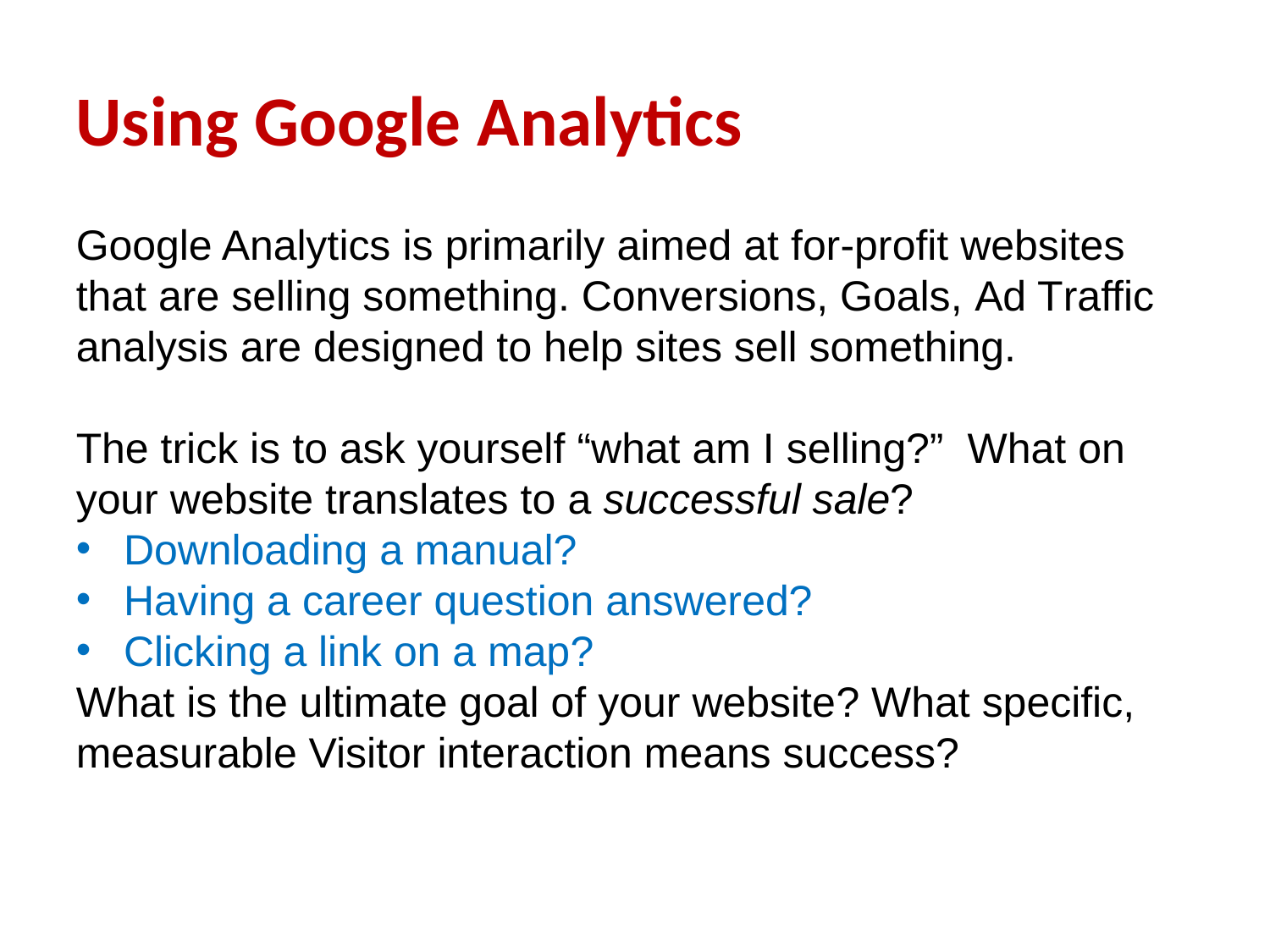

Using Google Analytics
Google Analytics is primarily aimed at for-profit websites that are selling something. Conversions, Goals, Ad Traffic analysis are designed to help sites sell something.

The trick is to ask yourself “what am I selling?”  What on your website translates to a successful sale?
Downloading a manual?
Having a career question answered?
Clicking a link on a map?
What is the ultimate goal of your website? What specific, measurable Visitor interaction means success?